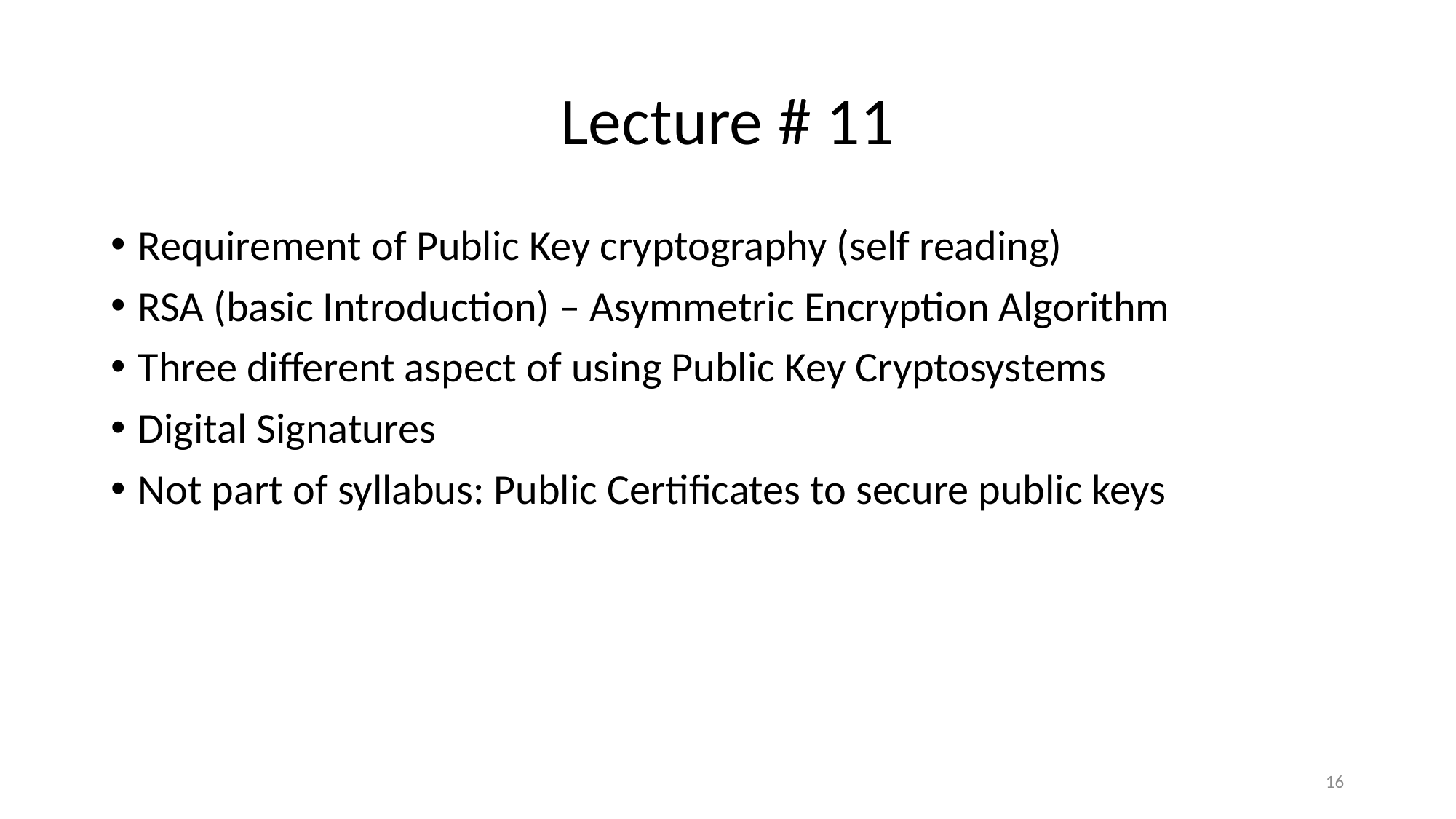

# Lecture # 11
Requirement of Public Key cryptography (self reading)
RSA (basic Introduction) – Asymmetric Encryption Algorithm
Three different aspect of using Public Key Cryptosystems
Digital Signatures
Not part of syllabus: Public Certificates to secure public keys

16